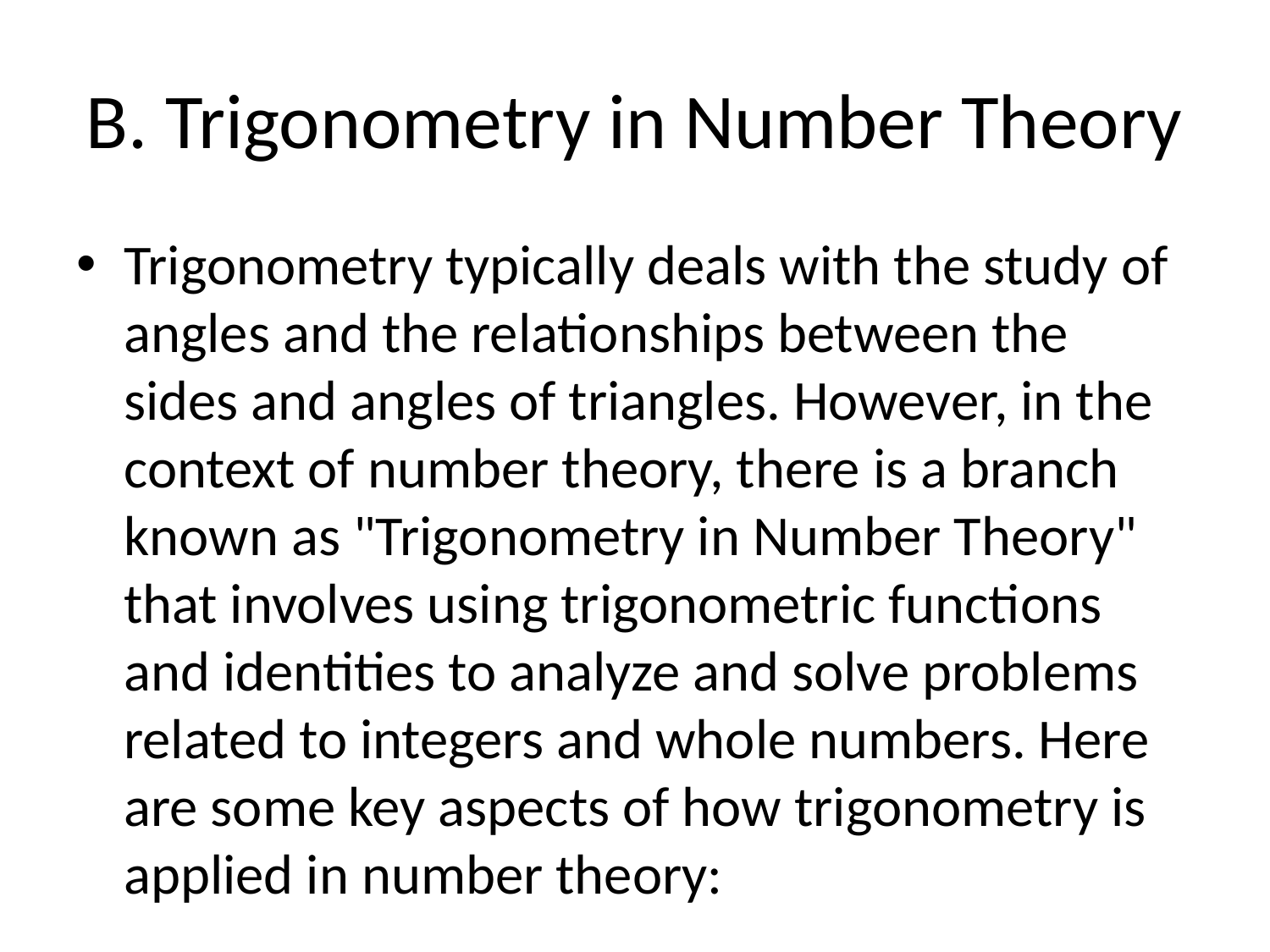

# B. Trigonometry in Number Theory
Trigonometry typically deals with the study of angles and the relationships between the sides and angles of triangles. However, in the context of number theory, there is a branch known as "Trigonometry in Number Theory" that involves using trigonometric functions and identities to analyze and solve problems related to integers and whole numbers. Here are some key aspects of how trigonometry is applied in number theory:

1. Modular Arithmetic: Trigonometric functions are often used in the study of congruences in modular arithmetic. The modulo operator is commonly applied in number theory to group integers into residue classes. Trigonometric functions like sine, cosine, and tangent can be used to express these congruences and relationships between integers within the modulo framework.